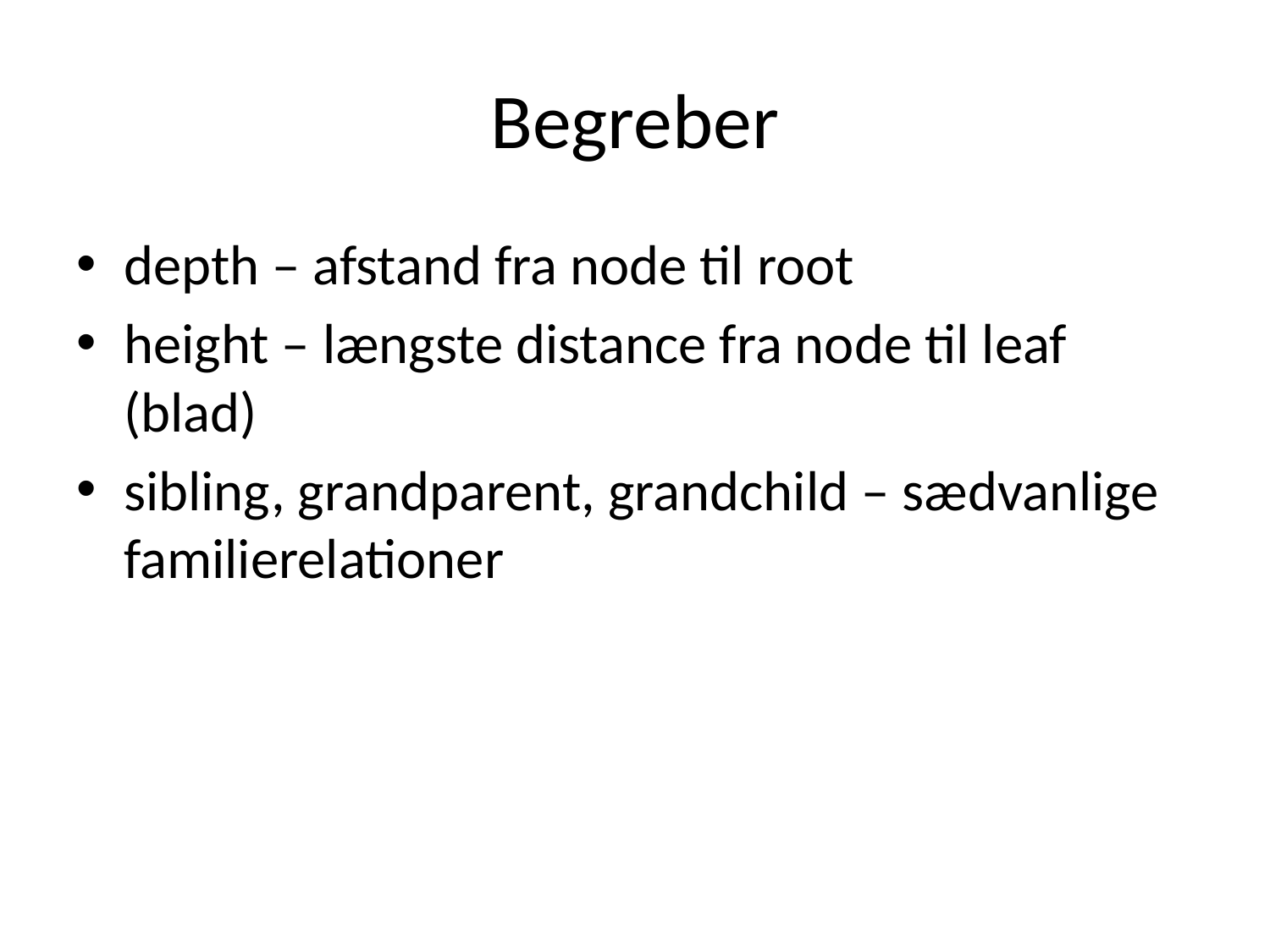

# Begreber
depth – afstand fra node til root
height – længste distance fra node til leaf (blad)
sibling, grandparent, grandchild – sædvanlige familierelationer